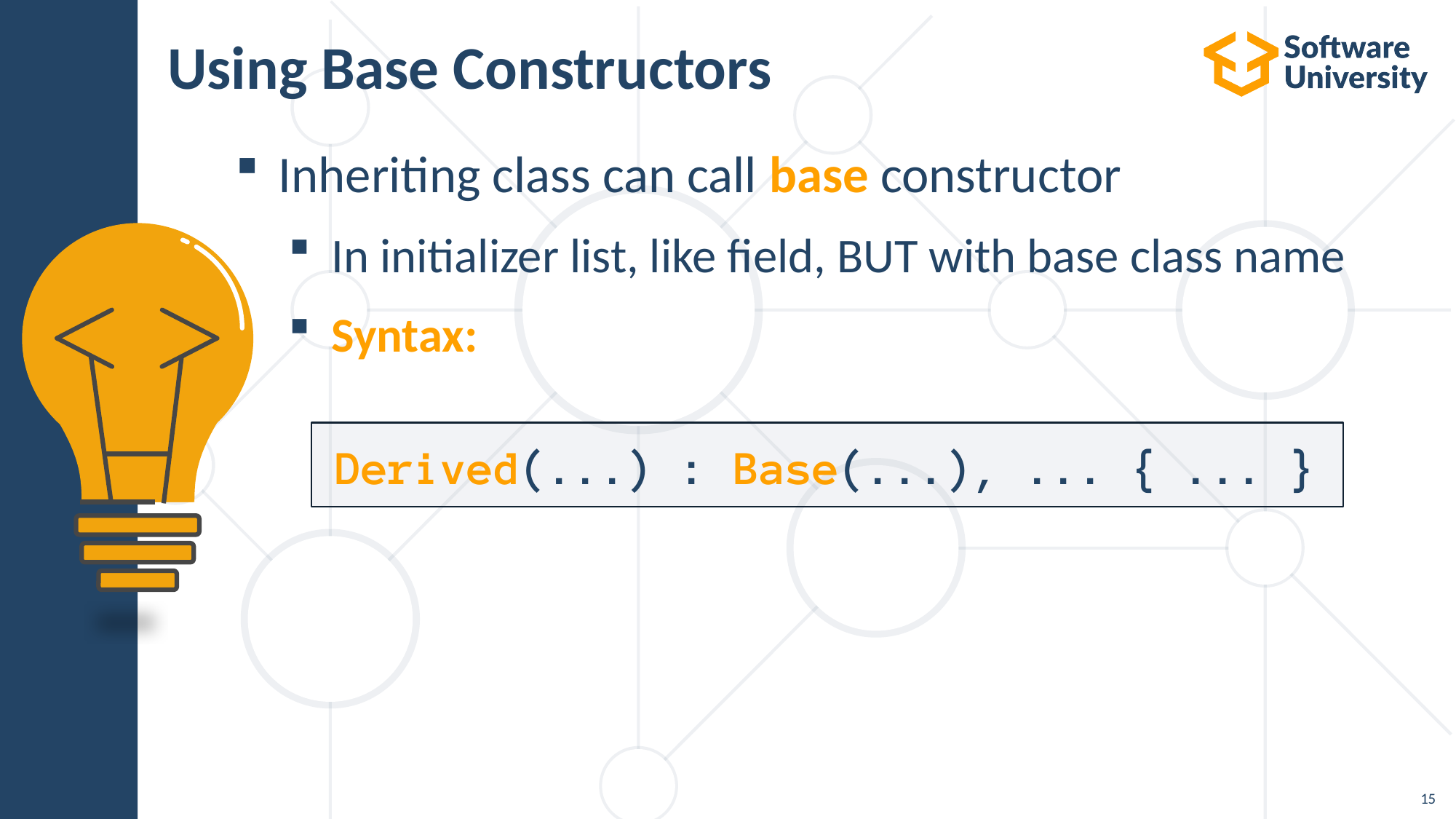

# Using Base Constructors
Inheriting class can call base constructor
In initializer list, like field, BUT with base class name
Syntax:
Derived(...) : Base(...), ... { ... }
15